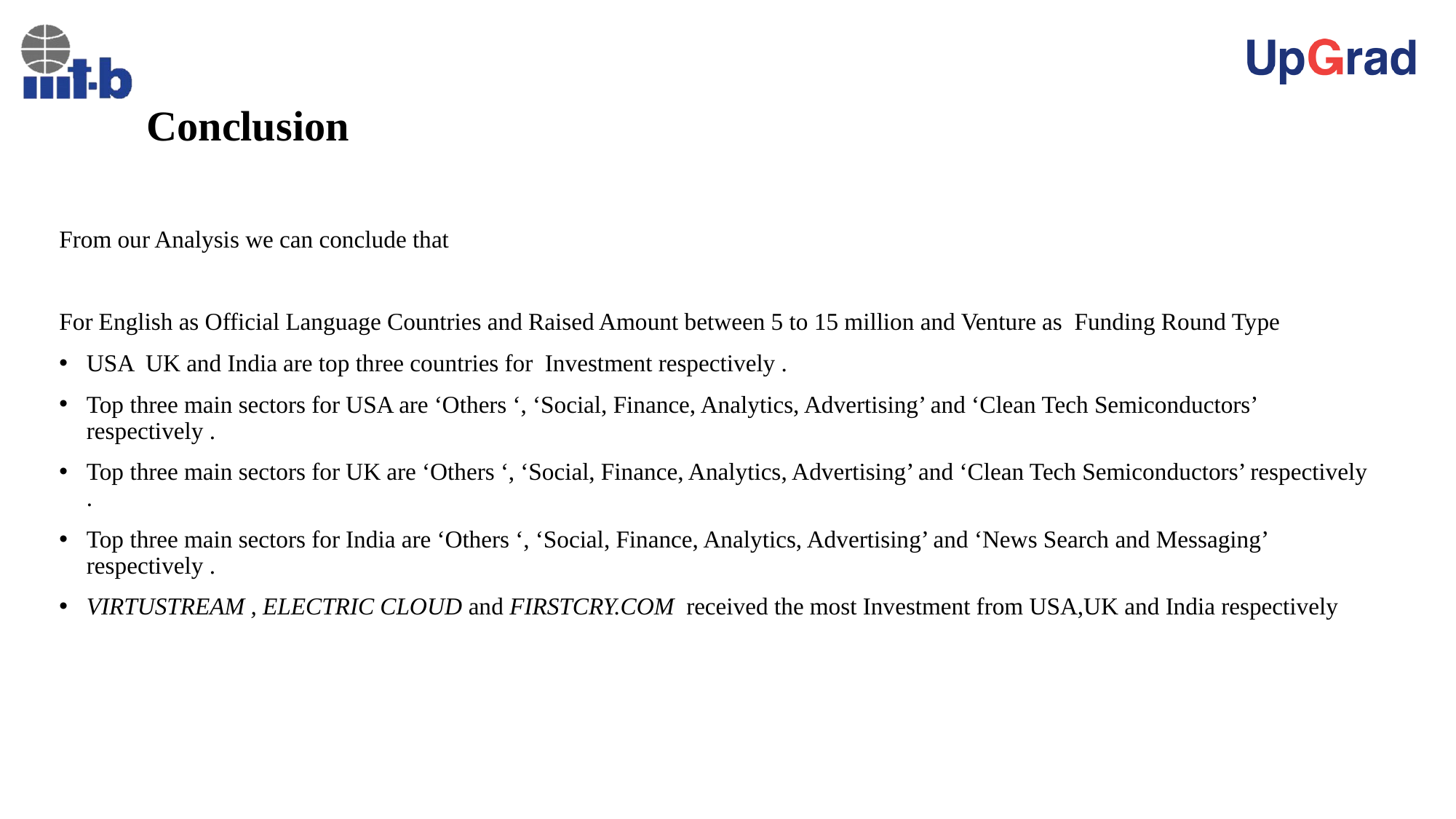

# Conclusion
From our Analysis we can conclude that

For English as Official Language Countries and Raised Amount between 5 to 15 million and Venture as  Funding Round Type
USA  UK and India are top three countries for  Investment respectively .
Top three main sectors for USA are ‘Others ‘, ‘Social, Finance, Analytics, Advertising’ and ‘Clean Tech Semiconductors’ respectively .
Top three main sectors for UK are ‘Others ‘, ‘Social, Finance, Analytics, Advertising’ and ‘Clean Tech Semiconductors’ respectively .
Top three main sectors for India are ‘Others ‘, ‘Social, Finance, Analytics, Advertising’ and ‘News Search and Messaging’ respectively .
VIRTUSTREAM , ELECTRIC CLOUD and FIRSTCRY.COM  received the most Investment from USA,UK and India respectively